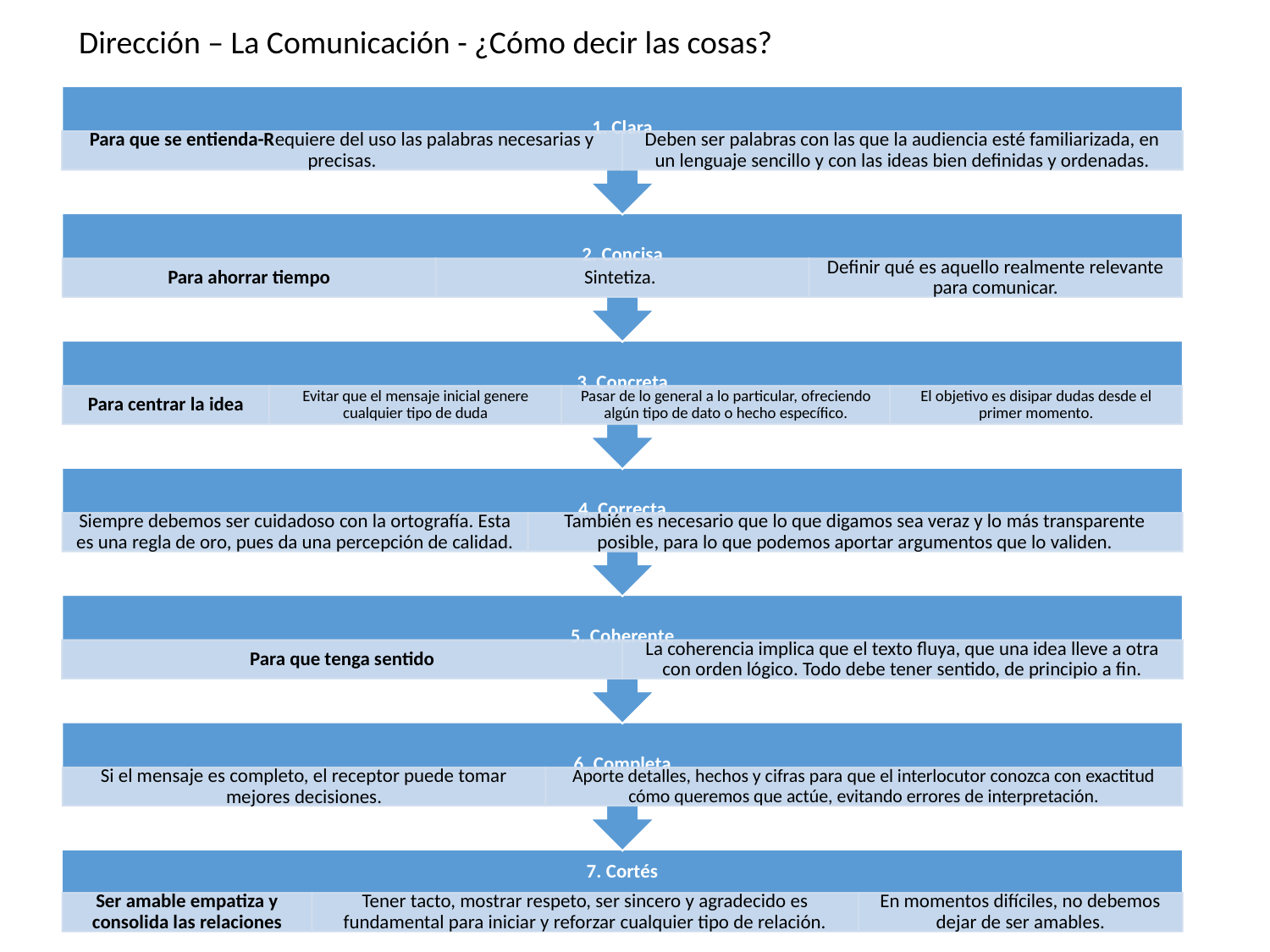

# Dirección – La Comunicación - ¿Cómo decir las cosas?
7. Cortés
Ser amable empatiza y consolida las relaciones
Tener tacto, mostrar respeto, ser sincero y agradecido es fundamental para iniciar y reforzar cualquier tipo de relación.
En momentos difíciles, no debemos dejar de ser amables.
6. Completa
Si el mensaje es completo, el receptor puede tomar mejores decisiones.
Aporte detalles, hechos y cifras para que el interlocutor conozca con exactitud cómo queremos que actúe, evitando errores de interpretación.
5. Coherente
Para que tenga sentido
La coherencia implica que el texto fluya, que una idea lleve a otra con orden lógico. Todo debe tener sentido, de principio a fin.
4. Correcta
Siempre debemos ser cuidadoso con la ortografía. Esta es una regla de oro, pues da una percepción de calidad.
También es necesario que lo que digamos sea veraz y lo más transparente posible, para lo que podemos aportar argumentos que lo validen.
3. Concreta
Para centrar la idea
Evitar que el mensaje inicial genere cualquier tipo de duda
Pasar de lo general a lo particular, ofreciendo algún tipo de dato o hecho específico.
El objetivo es disipar dudas desde el primer momento.
2. Concisa
Para ahorrar tiempo
Sintetiza.
Definir qué es aquello realmente relevante para comunicar.
1. Clara
Para que se entienda-Requiere del uso las palabras necesarias y precisas.
Deben ser palabras con las que la audiencia esté familiarizada, en un lenguaje sencillo y con las ideas bien definidas y ordenadas.
31/07/2024 11:37
Teoría de las Organizaciones - Capítulo II: Funciones Administrativas
49